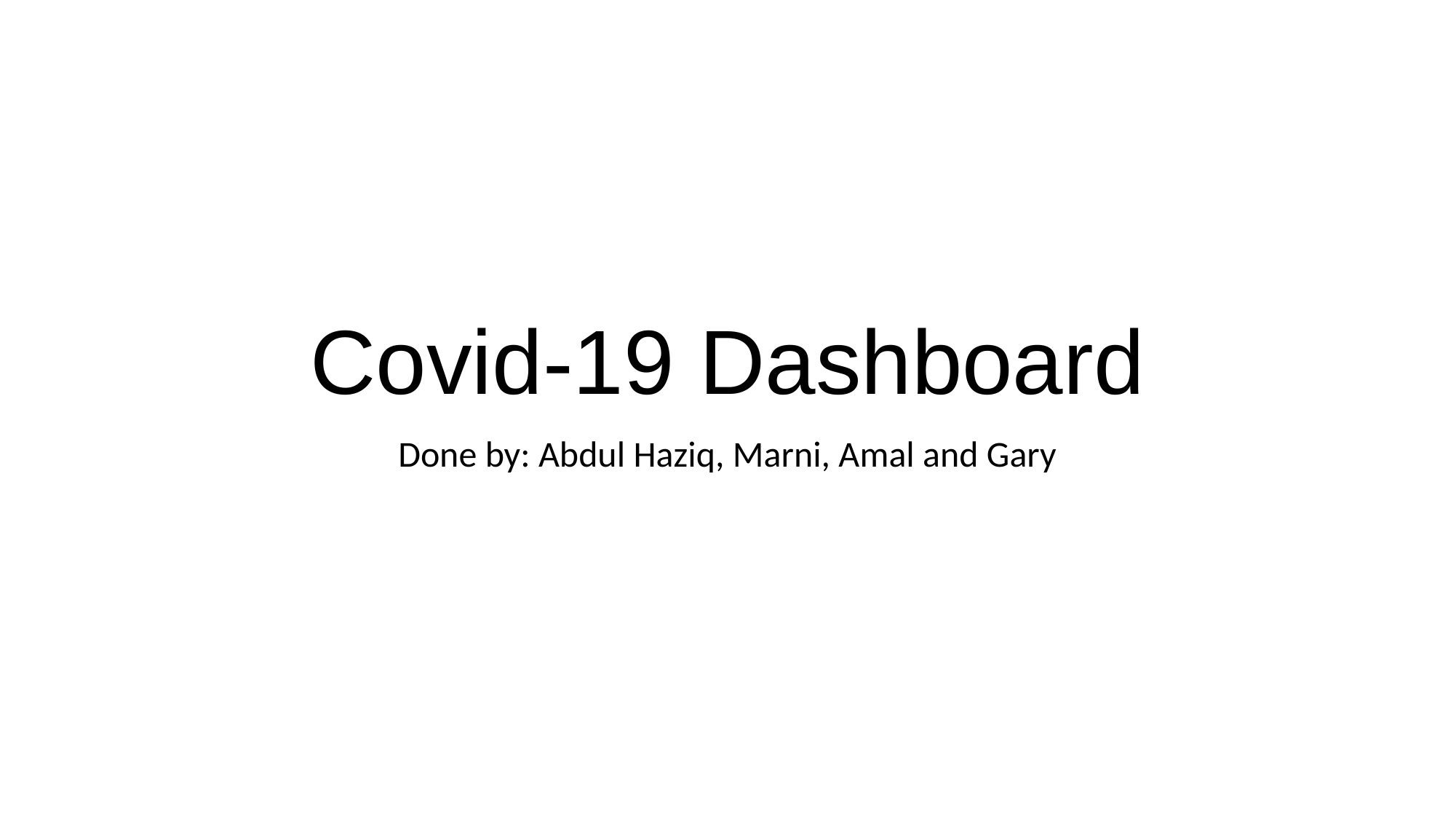

# Covid-19 Dashboard
Done by: Abdul Haziq, Marni, Amal and Gary